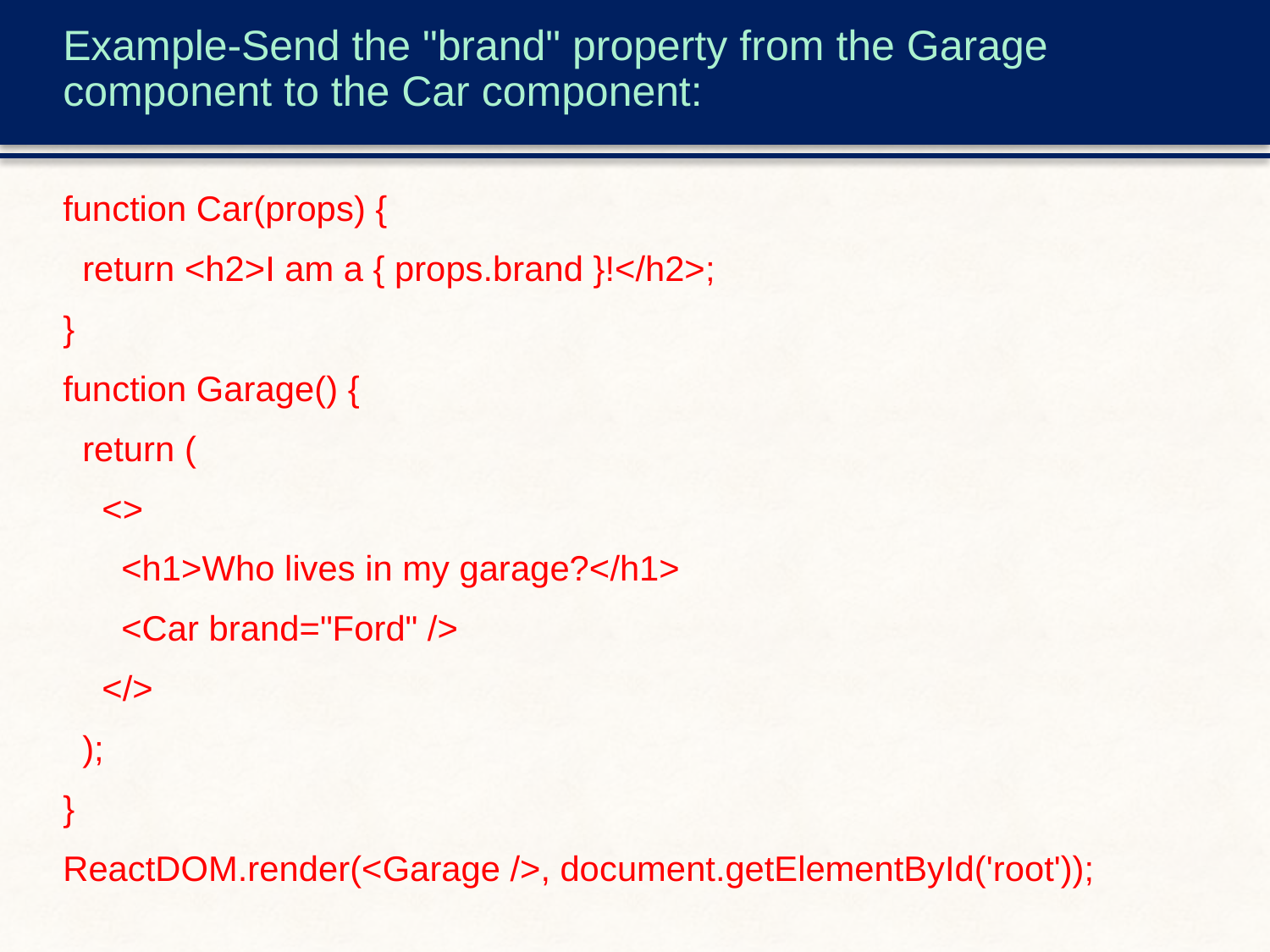

# Example-Send the "brand" property from the Garage component to the Car component:
function Car(props) {
  return <h2>I am a { props.brand }!</h2>;
}
function Garage() {
  return (
    <>
      <h1>Who lives in my garage?</h1>
      <Car brand="Ford" />
    </>
  );
}
ReactDOM.render(<Garage />, document.getElementById('root'));